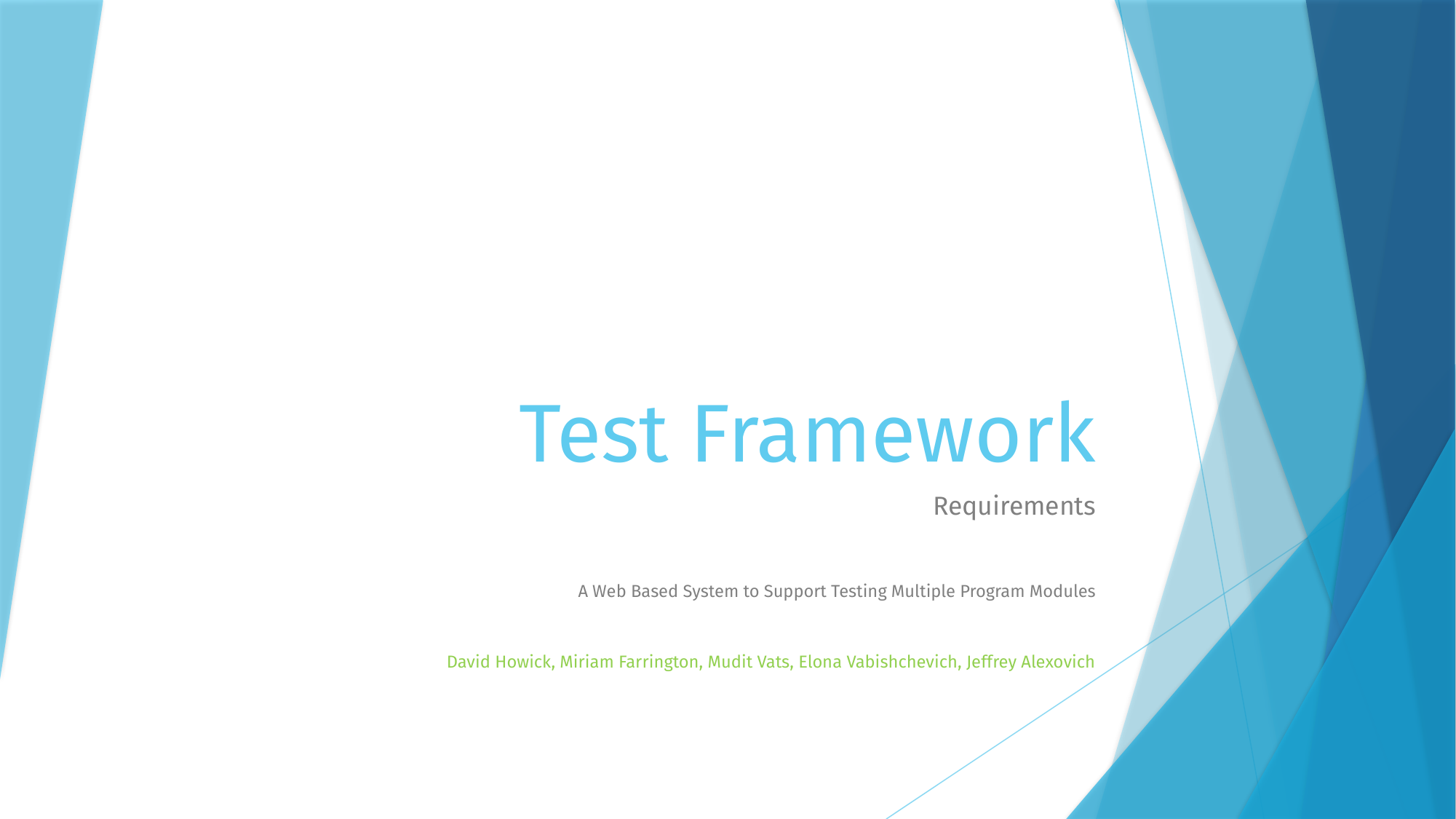

# Test Framework
Requirements

A Web Based System to Support Testing Multiple Program Modules

David Howick, Miriam Farrington, Mudit Vats, Elona Vabishchevich, Jeffrey Alexovich